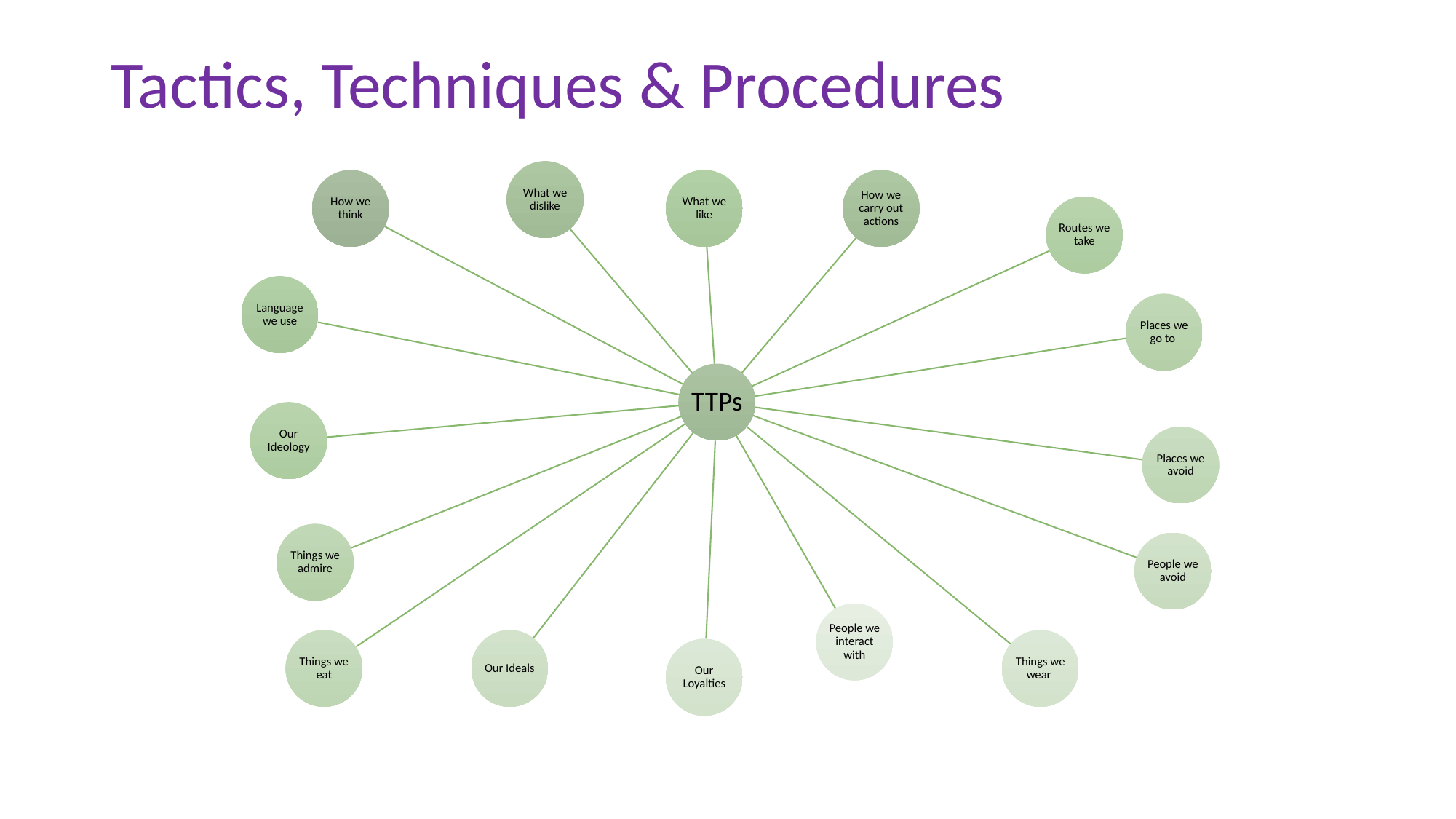

# Tactics, Techniques & Procedures
TTPs

How we think

How we carry out actions

What we like

Routes we take

Places we go to

Places we avoid

People we avoid

Things we wear

People we interact with

Our Loyalties

Our Ideals

Things we eat

Things we admire

Our Ideology

Language we use

What we dislike